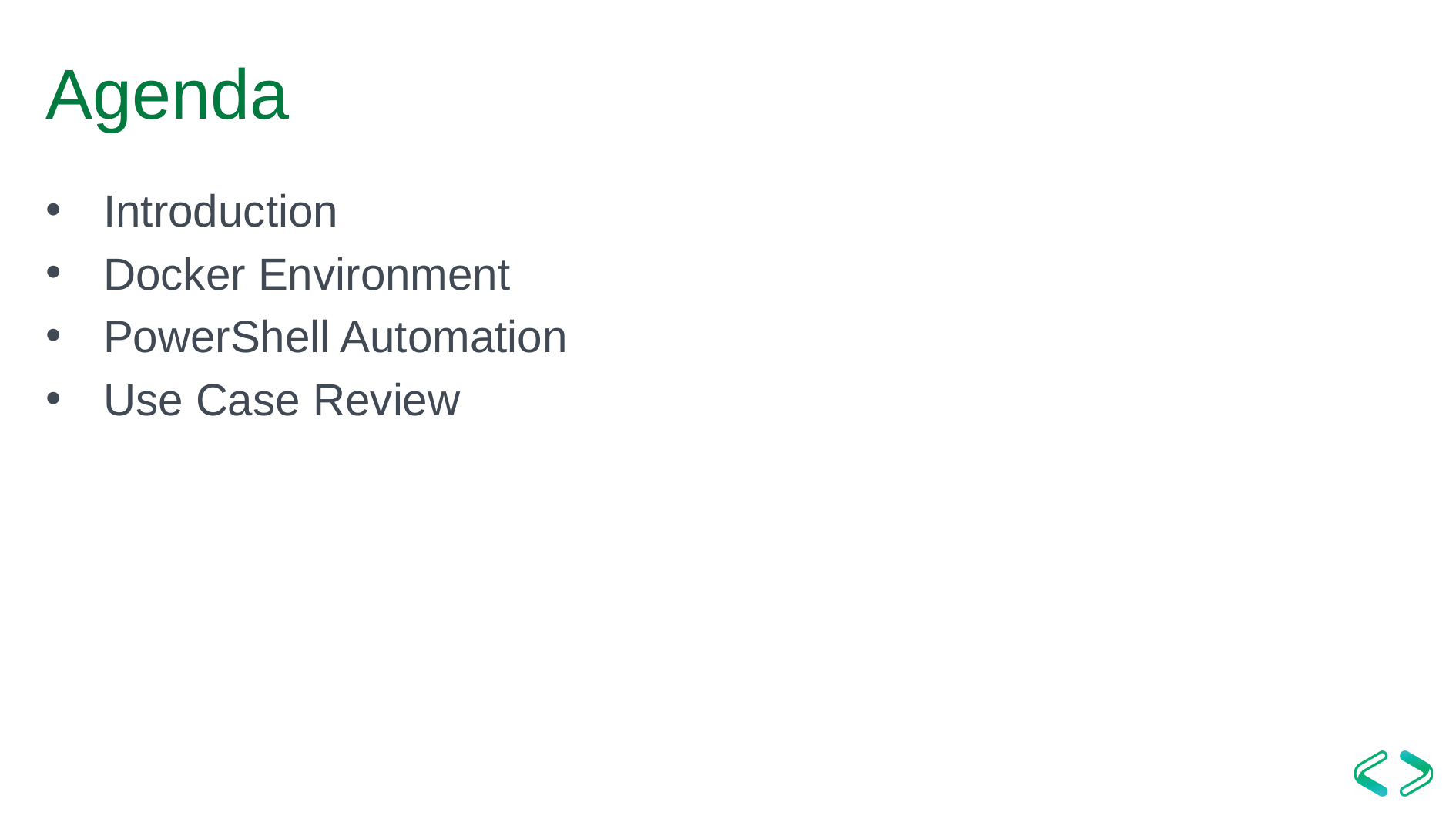

# Agenda
Introduction
Docker Environment
PowerShell Automation
Use Case Review